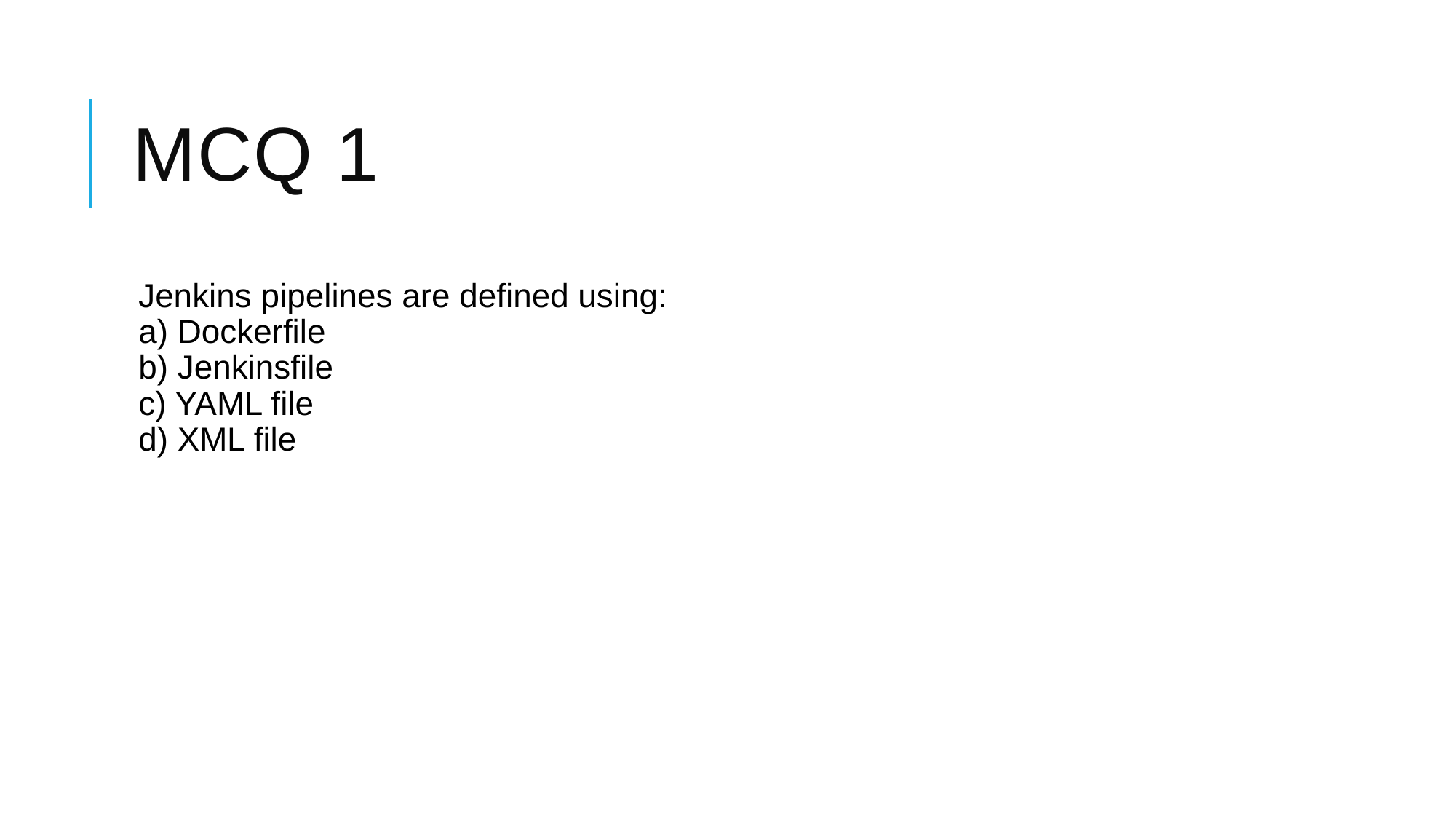

# Mcq 1
Jenkins pipelines are defined using:
a) Dockerfile
b) Jenkinsfile
c) YAML file
d) XML file